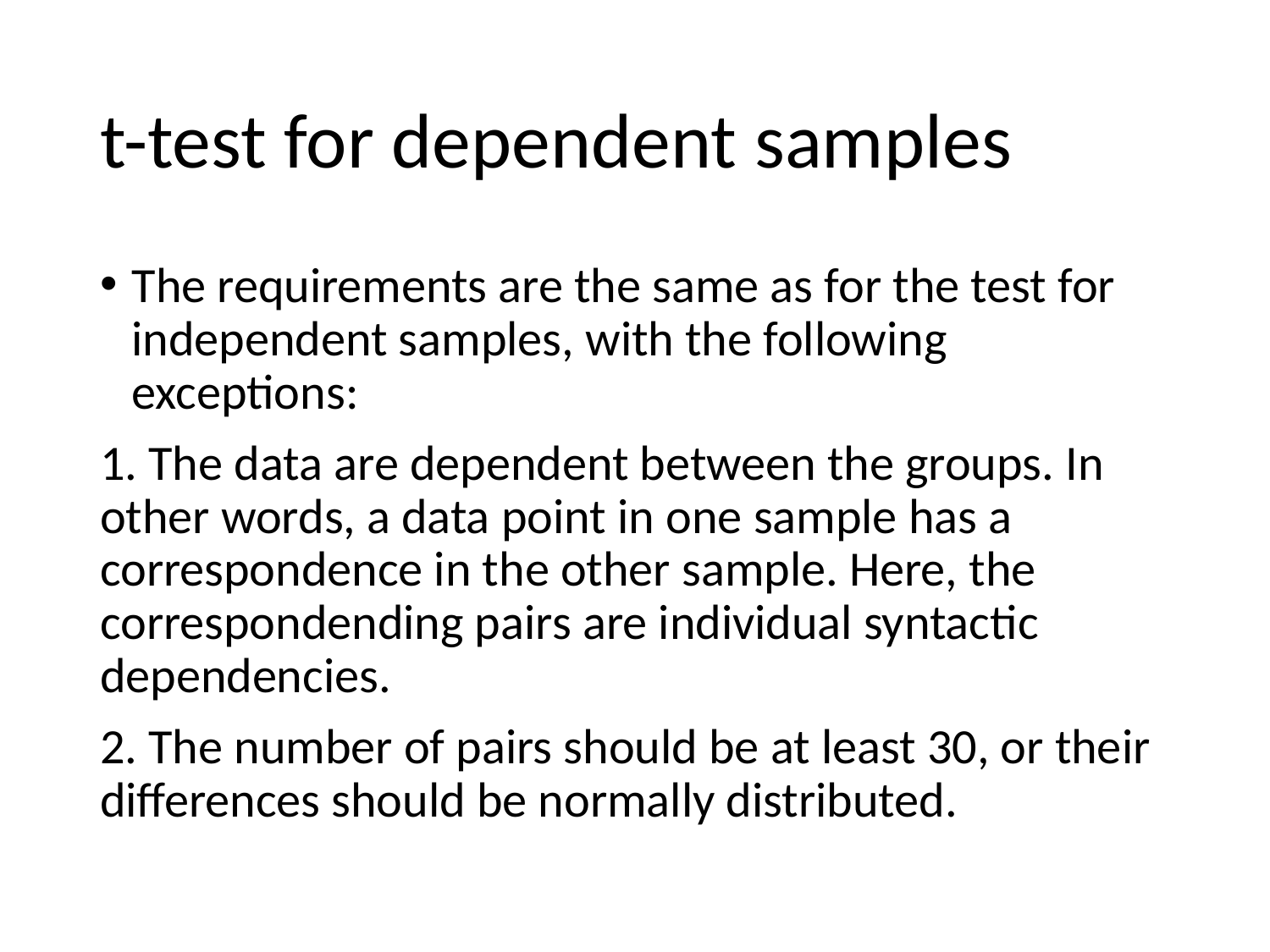

# t-test for dependent samples
The requirements are the same as for the test for independent samples, with the following exceptions:
1. The data are dependent between the groups. In other words, a data point in one sample has a correspondence in the other sample. Here, the correspondending pairs are individual syntactic dependencies.
2. The number of pairs should be at least 30, or their differences should be normally distributed.